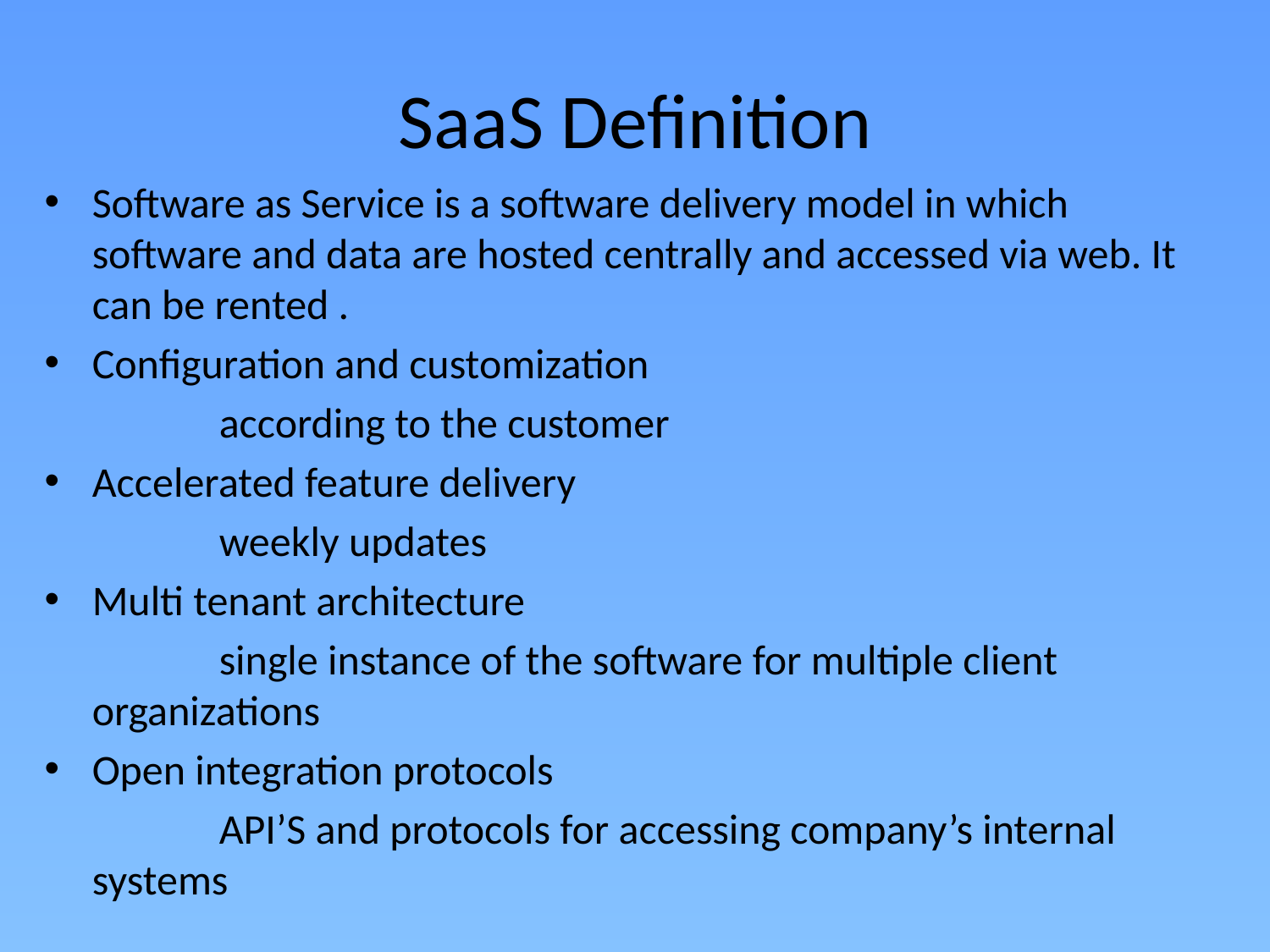

# SaaS Definition
Software as Service is a software delivery model in which software and data are hosted centrally and accessed via web. It can be rented .
Configuration and customization
		according to the customer
Accelerated feature delivery
		weekly updates
Multi tenant architecture
		single instance of the software for multiple client 	organizations
Open integration protocols
		API’S and protocols for accessing company’s internal systems